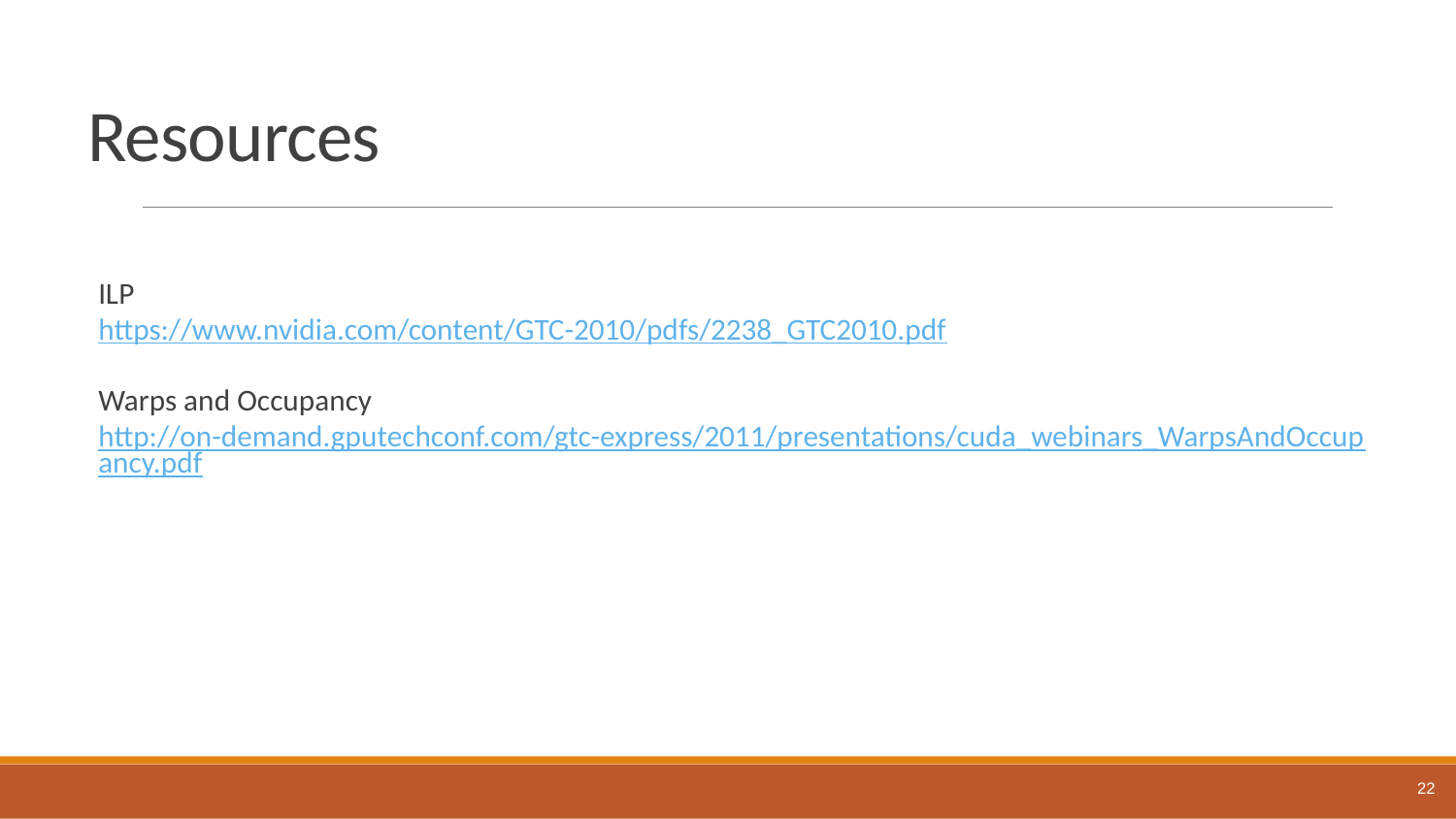

# Resources

ILP
https://www.nvidia.com/content/GTC-2010/pdfs/2238_GTC2010.pdf

Warps and Occupancy
http://on-demand.gputechconf.com/gtc-express/2011/presentations/cuda_webinars_WarpsAndOccupancy.pdf
22